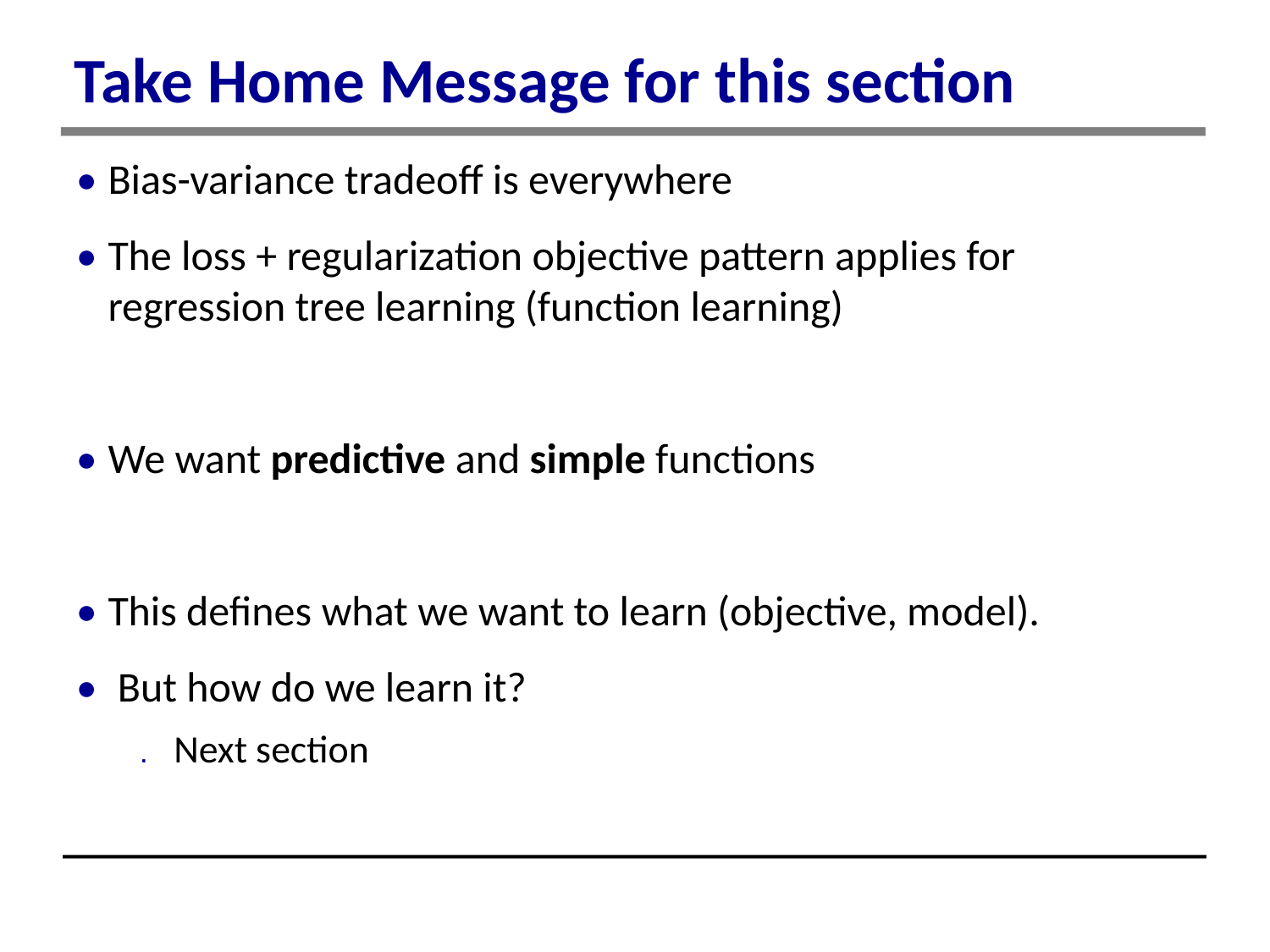

Take Home Message for this section
• Bias-variance tradeoff is everywhere
• The loss + regularization objective pattern applies for
regression tree learning (function learning)
• We want predictive and simple functions
• This defines what we want to learn (objective, model).
• But how do we learn it?
. Next section